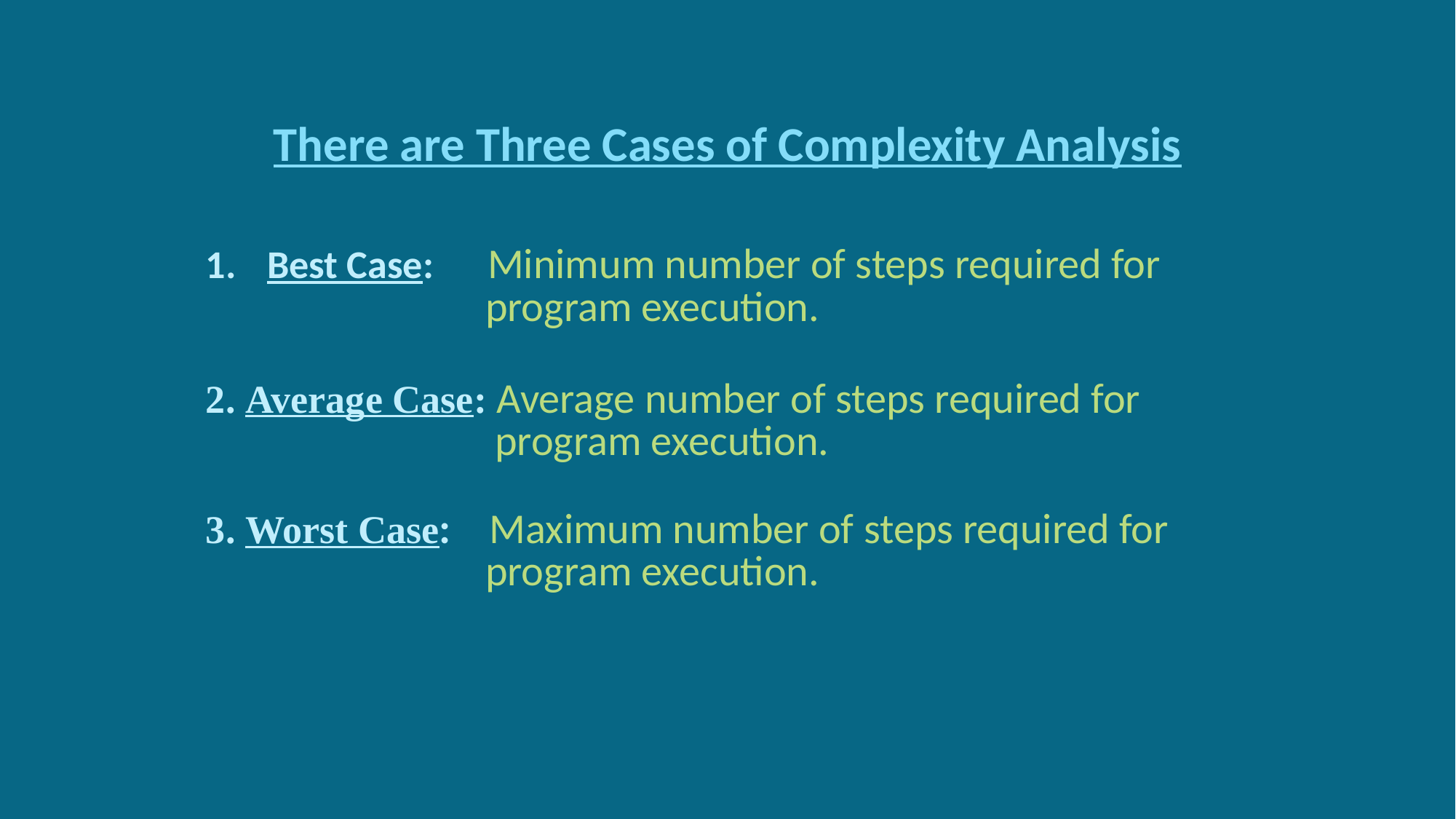

There are Three Cases of Complexity Analysis
| Best Case: Minimum number of steps required for program execution. |
| --- |
| 2. Average Case: Average number of steps required for program execution. |
| 3. Worst Case: Maximum number of steps required for program execution. |